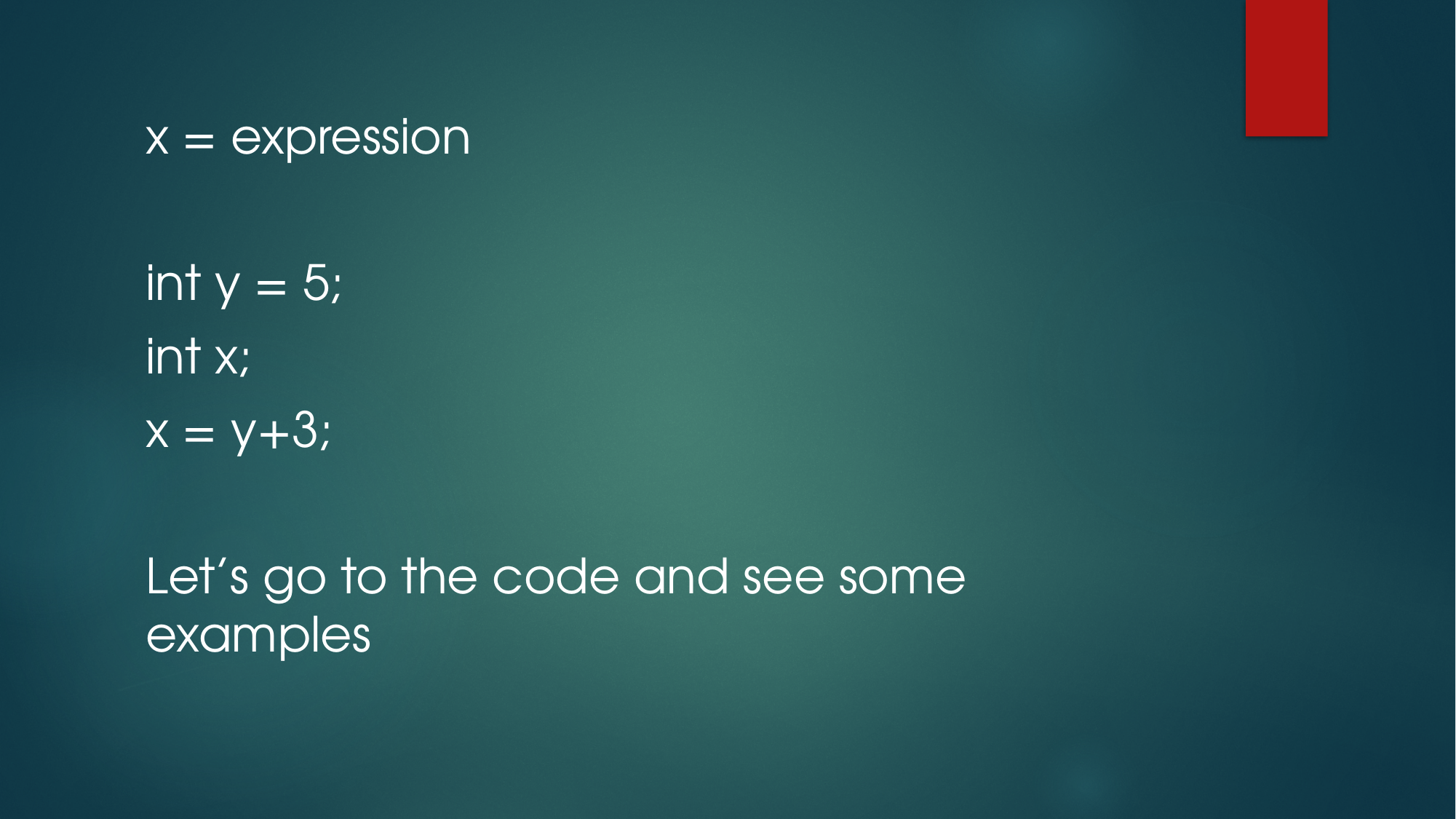

x = expression

int y = 5;
int x;
x = y+3;

Let’s go to the code and see some examples